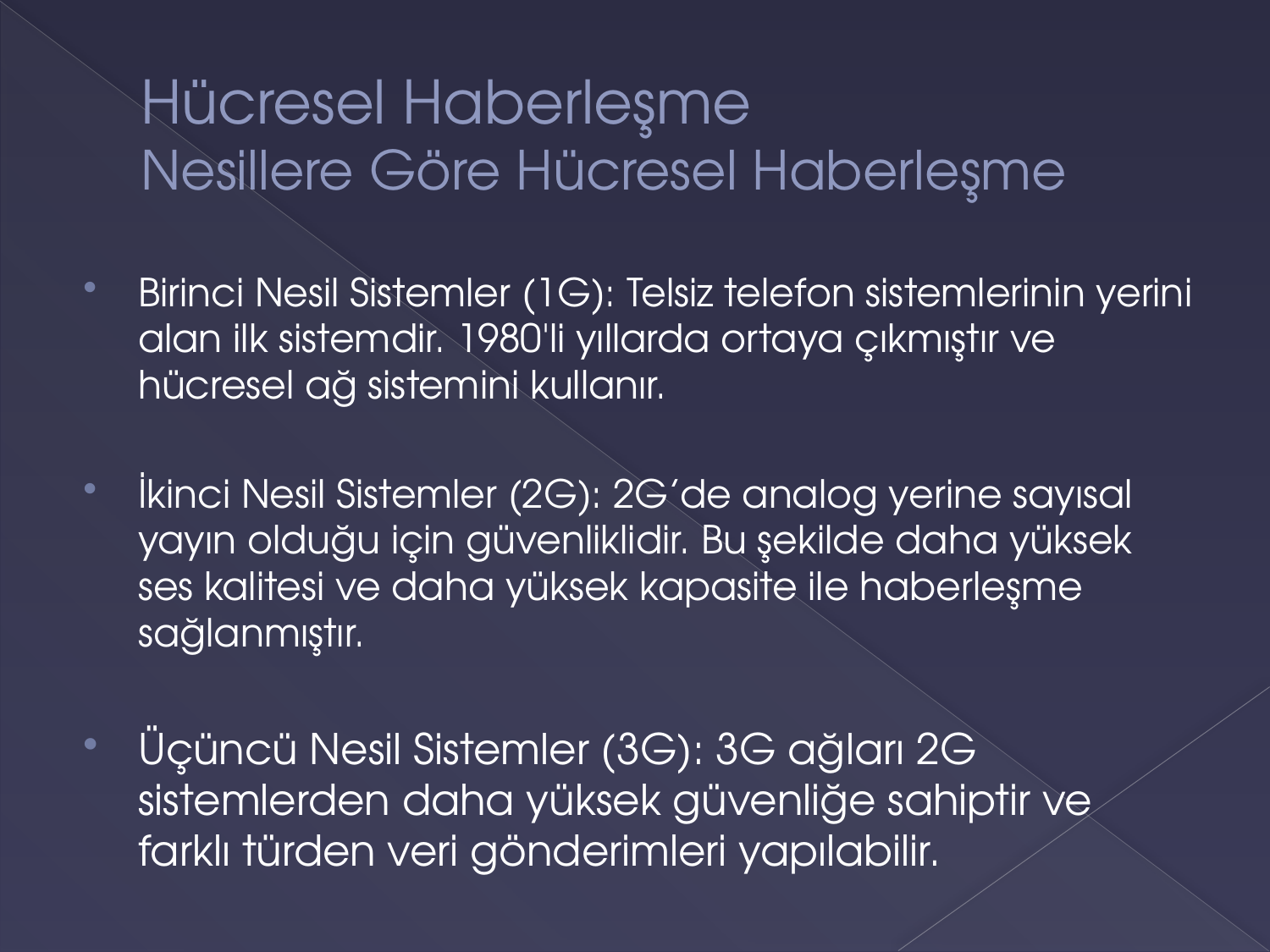

# Hücresel Haberleşme Nesillere Göre Hücresel Haberleşme
Birinci Nesil Sistemler (1G): Telsiz telefon sistemlerinin yerini alan ilk sistemdir. 1980'li yıllarda ortaya çıkmıştır ve hücresel ağ sistemini kullanır.

İkinci Nesil Sistemler (2G): 2G’de analog yerine sayısal yayın olduğu için güvenliklidir. Bu şekilde daha yüksek ses kalitesi ve daha yüksek kapasite ile haberleşme sağlanmıştır.

Üçüncü Nesil Sistemler (3G): 3G ağları 2G sistemlerden daha yüksek güvenliğe sahiptir ve farklı türden veri gönderimleri yapılabilir.